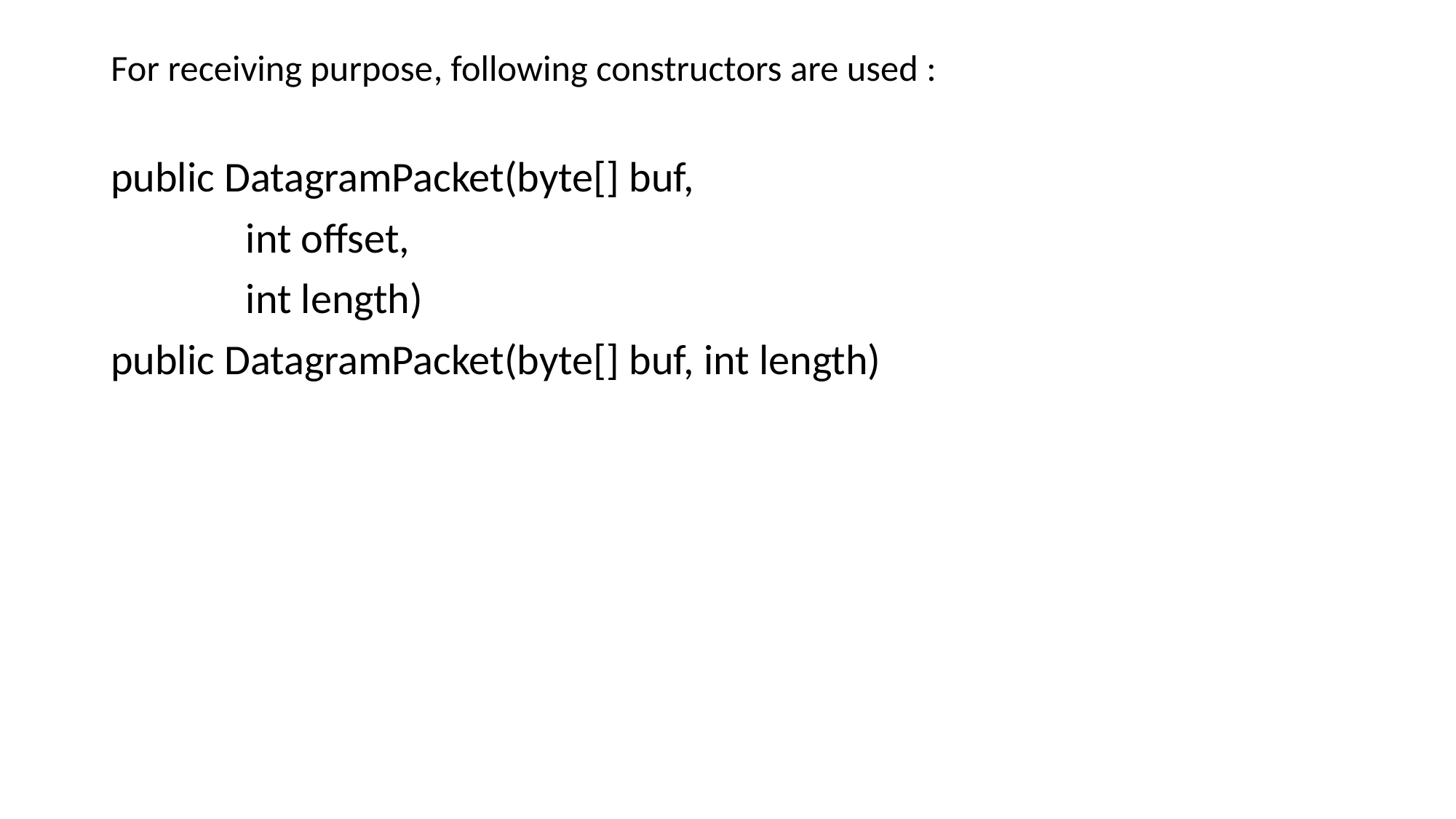

# For receiving purpose, following constructors are used :
public DatagramPacket(byte[] buf,
              int offset,
              int length)
public DatagramPacket(byte[] buf, int length)